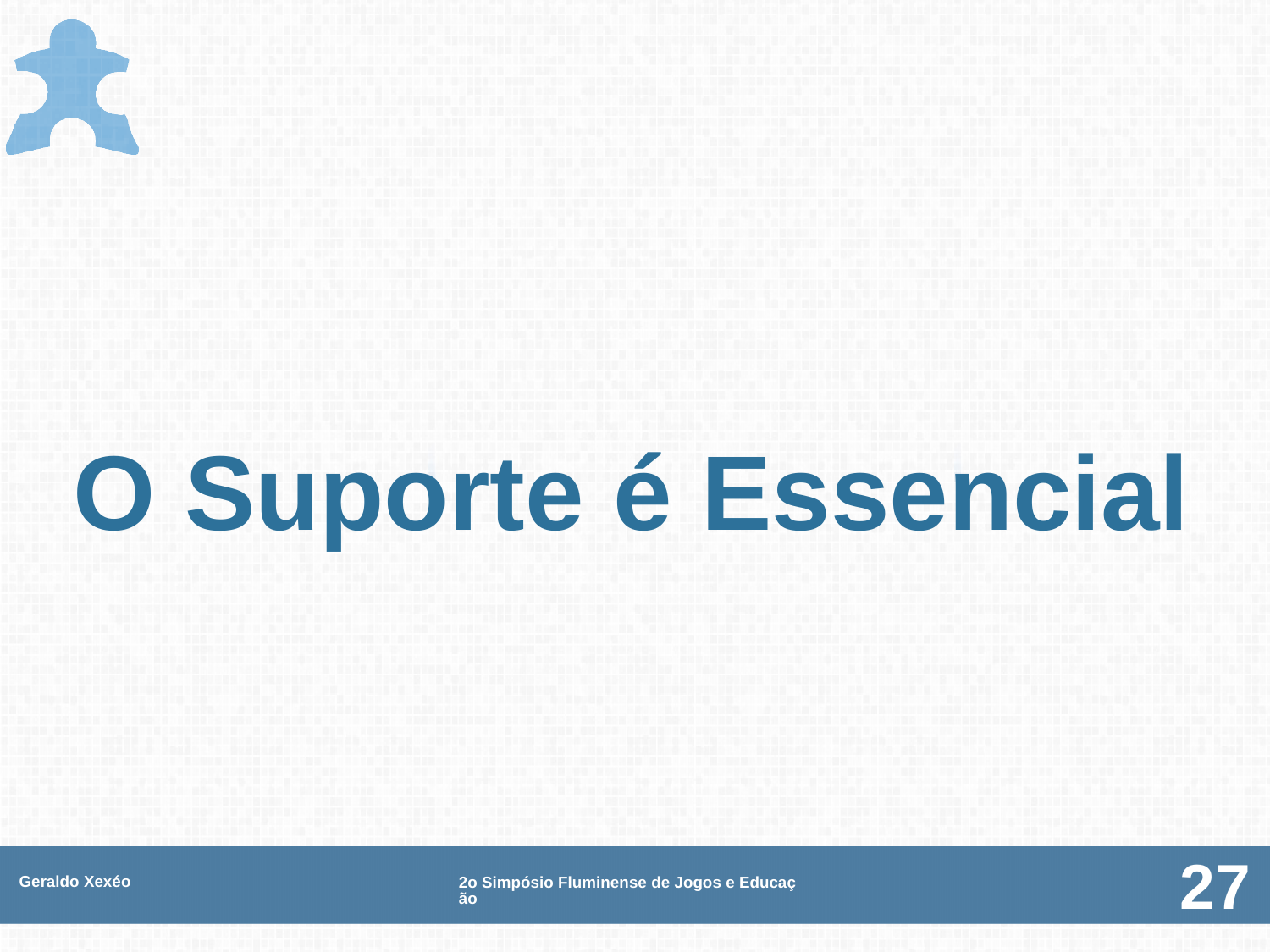

# O Suporte é Essencial
Geraldo Xexéo
2o Simpósio Fluminense de Jogos e Educação
27